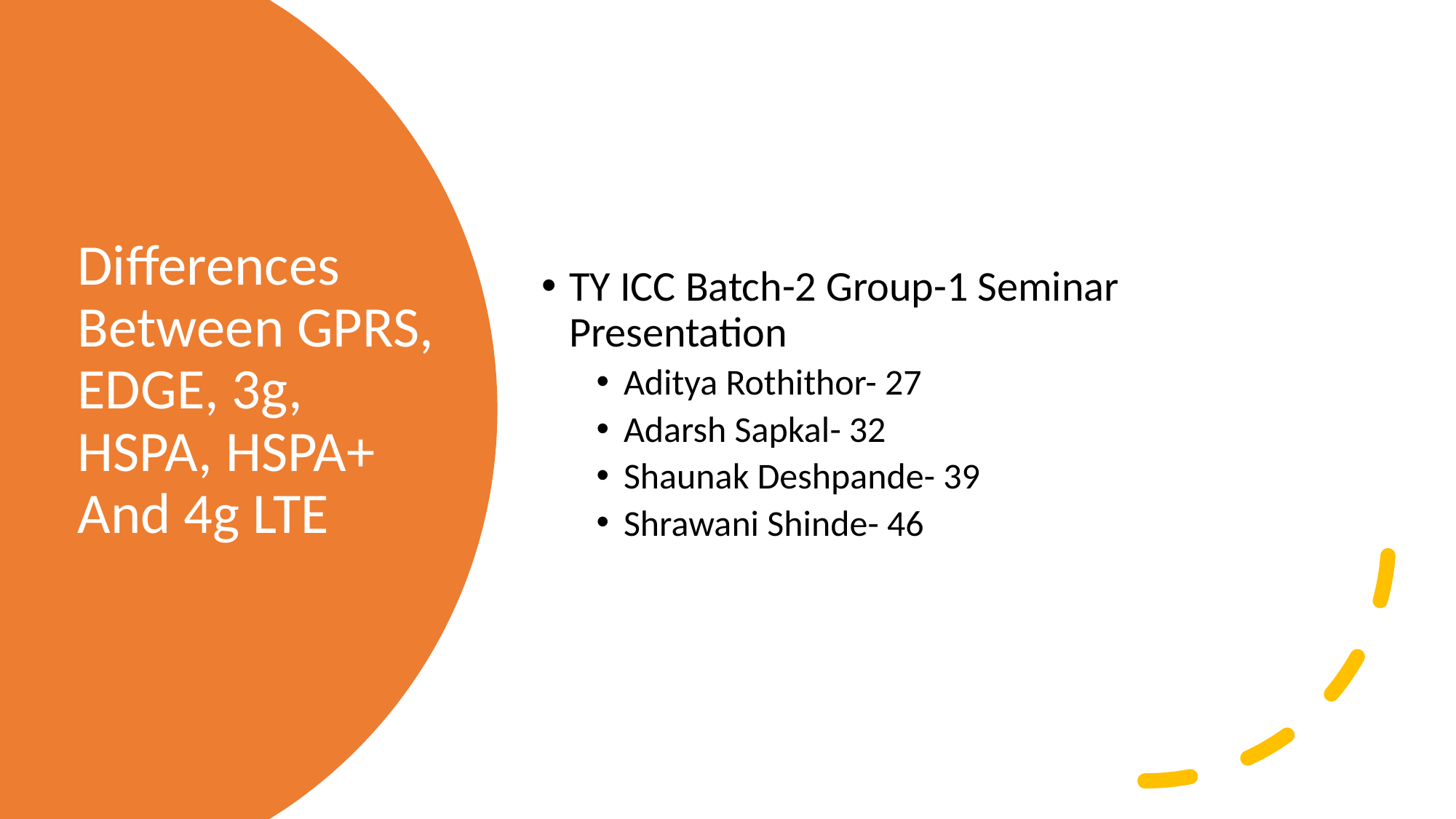

TY ICC Batch-2 Group-1 Seminar Presentation
Aditya Rothithor- 27
Adarsh Sapkal- 32
Shaunak Deshpande- 39
Shrawani Shinde- 46
# Differences Between GPRS, EDGE, 3g, HSPA, HSPA+ And 4g LTE